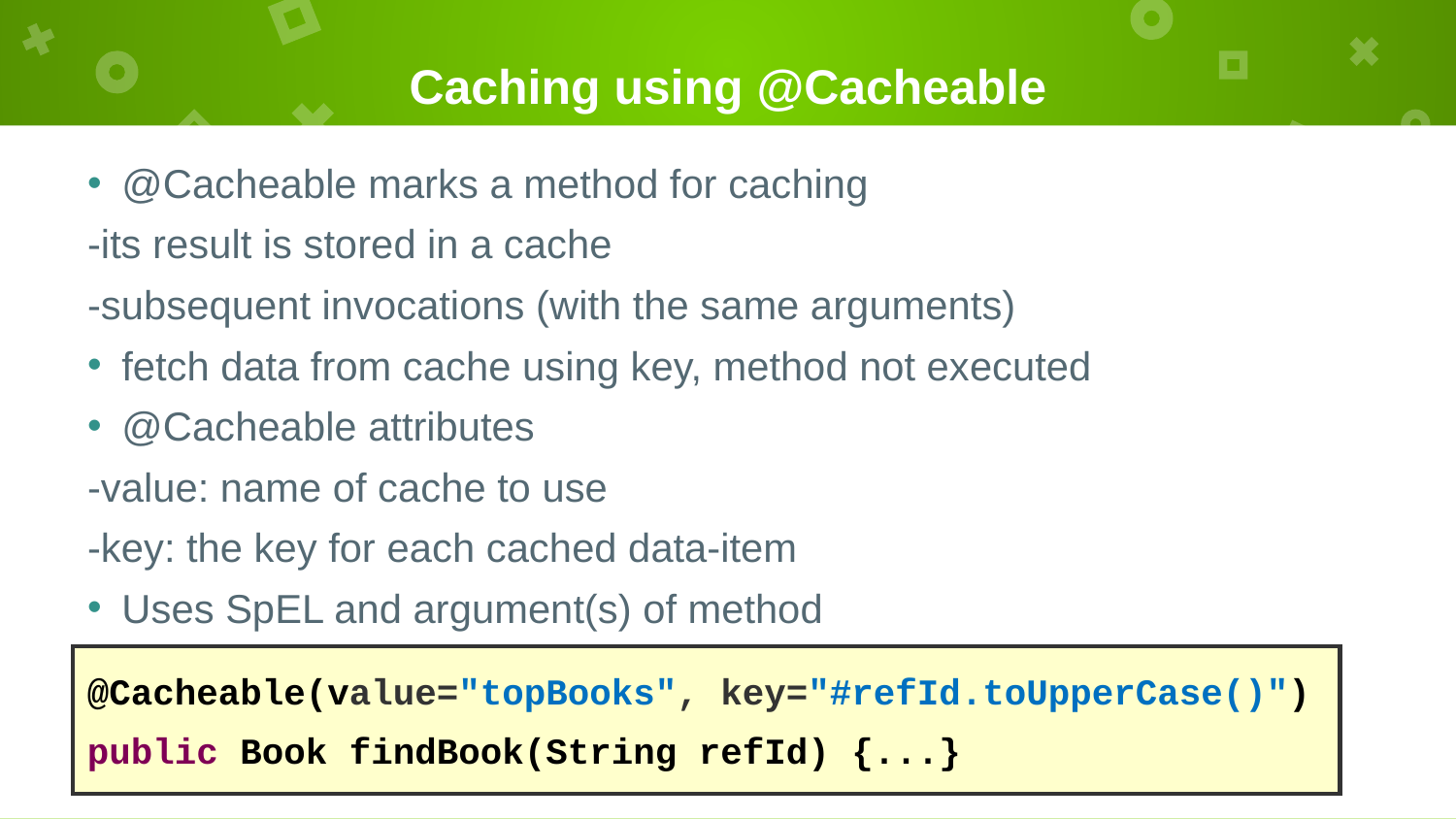

# Caching using @Cacheable
@Cacheable marks a method for caching
-its result is stored in a cache
-subsequent invocations (with the same arguments)
fetch data from cache using key, method not executed
@Cacheable attributes
-value: name of cache to use
-key: the key for each cached data-item
Uses SpEL and argument(s) of method
@Cacheable(value="topBooks", key="#refId.toUpperCase()")
public Book findBook(String refId) {...}